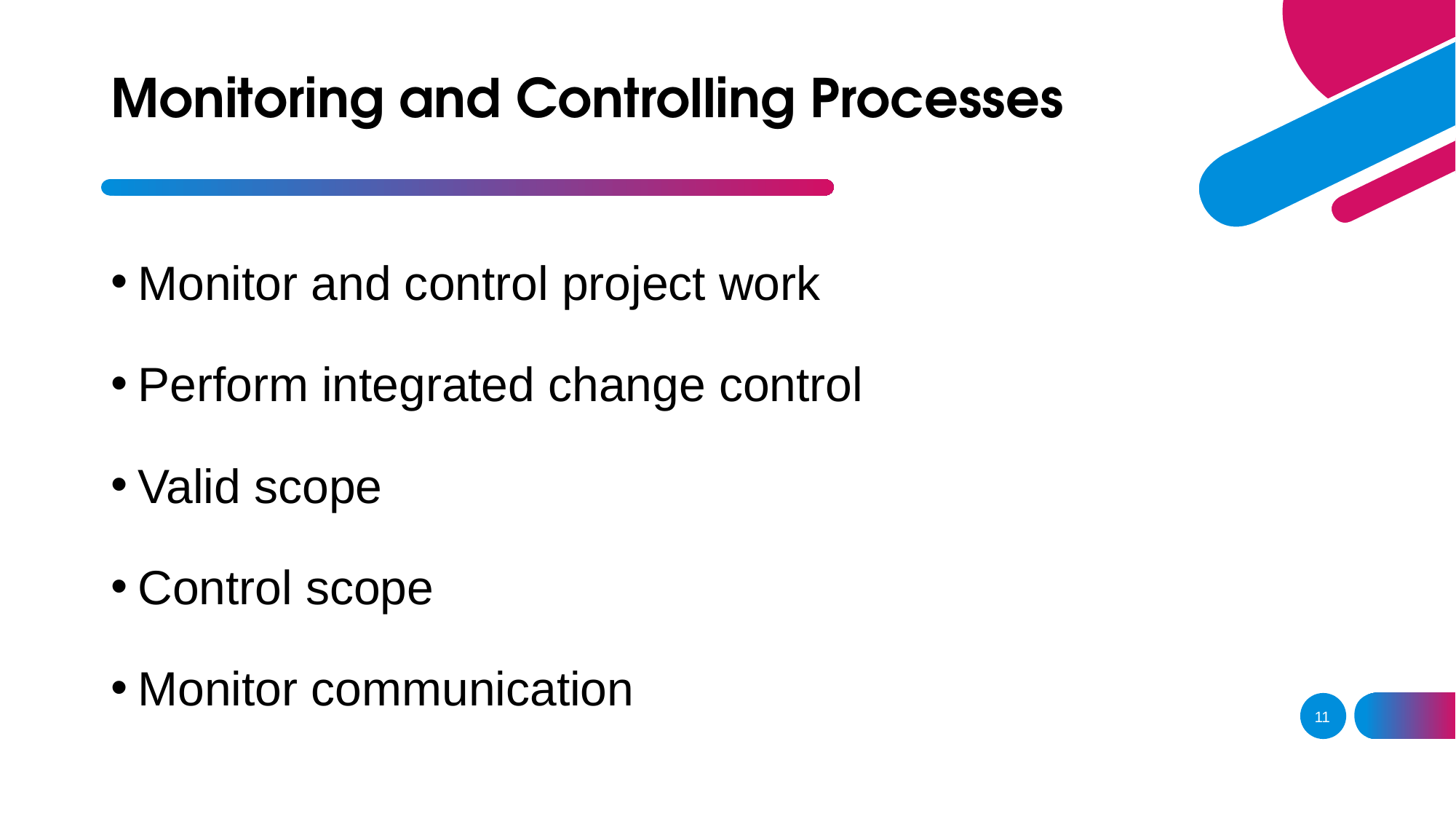

# Monitoring and Controlling Processes
Monitor and control project work
Perform integrated change control
Valid scope
Control scope
Monitor communication
11